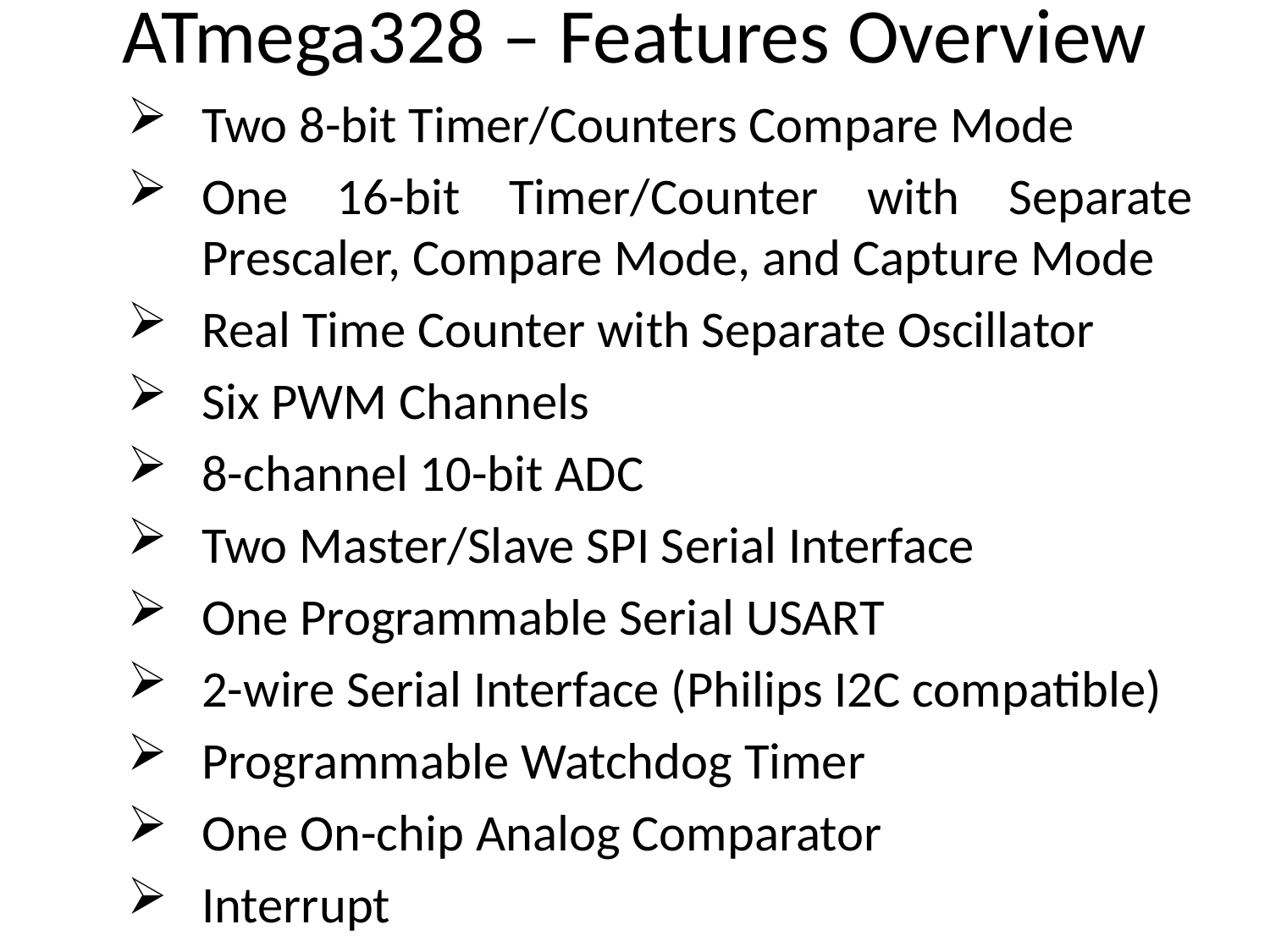

# ATmega328 – Features Overview
Two 8-bit Timer/Counters Compare Mode
One 16-bit Timer/Counter with Separate Prescaler, Compare Mode, and Capture Mode
Real Time Counter with Separate Oscillator
Six PWM Channels
8-channel 10-bit ADC
Two Master/Slave SPI Serial Interface
One Programmable Serial USART
2-wire Serial Interface (Philips I2C compatible)
Programmable Watchdog Timer
One On-chip Analog Comparator
Interrupt